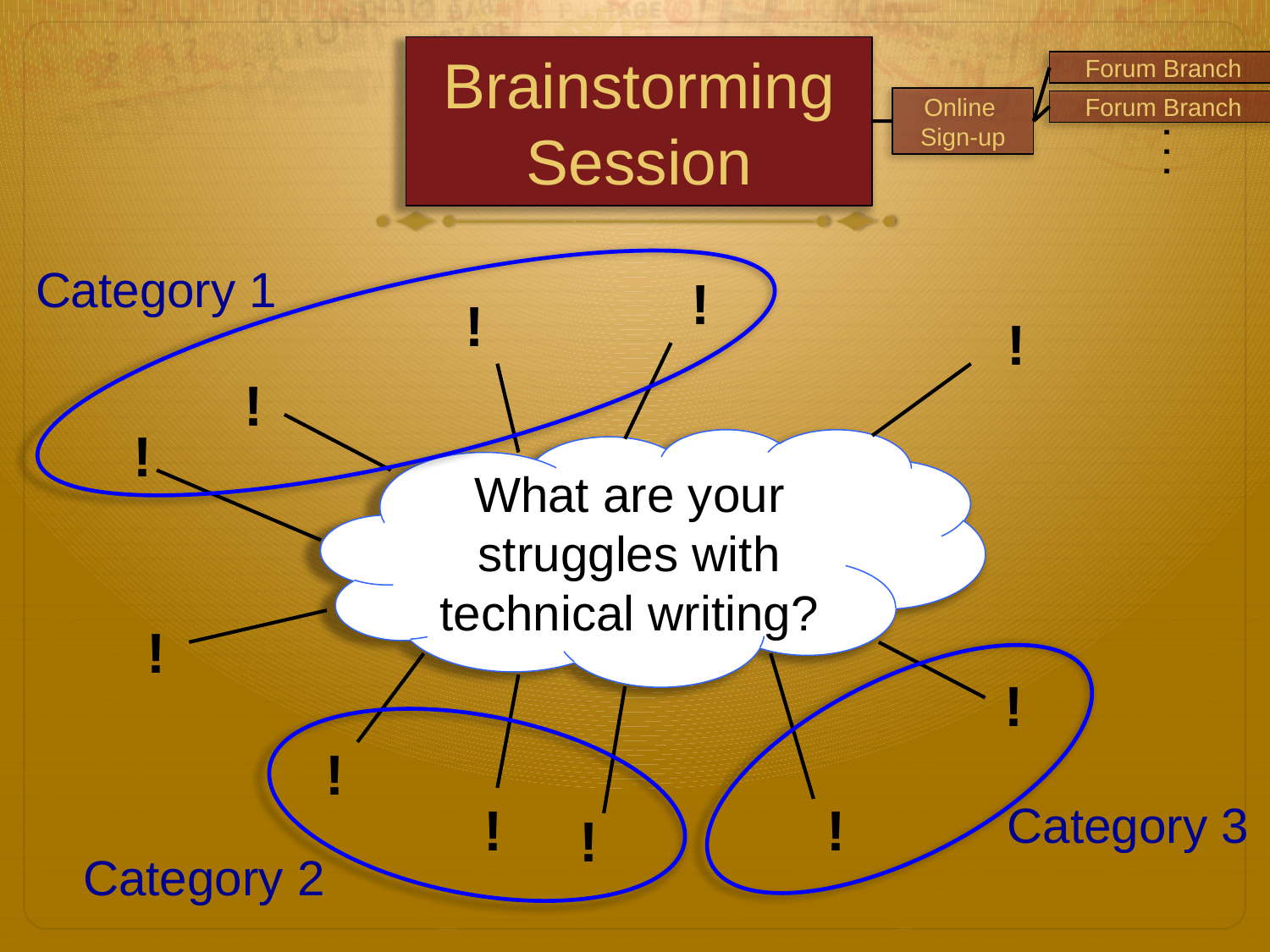

Brainstorming Session
Forum Branch
Online
Sign-up
Forum Branch
...
Category 1
!
!

!
!
!
What are your struggles with technical writing?
!
!

!
!
Category 3
!
!
Category 2